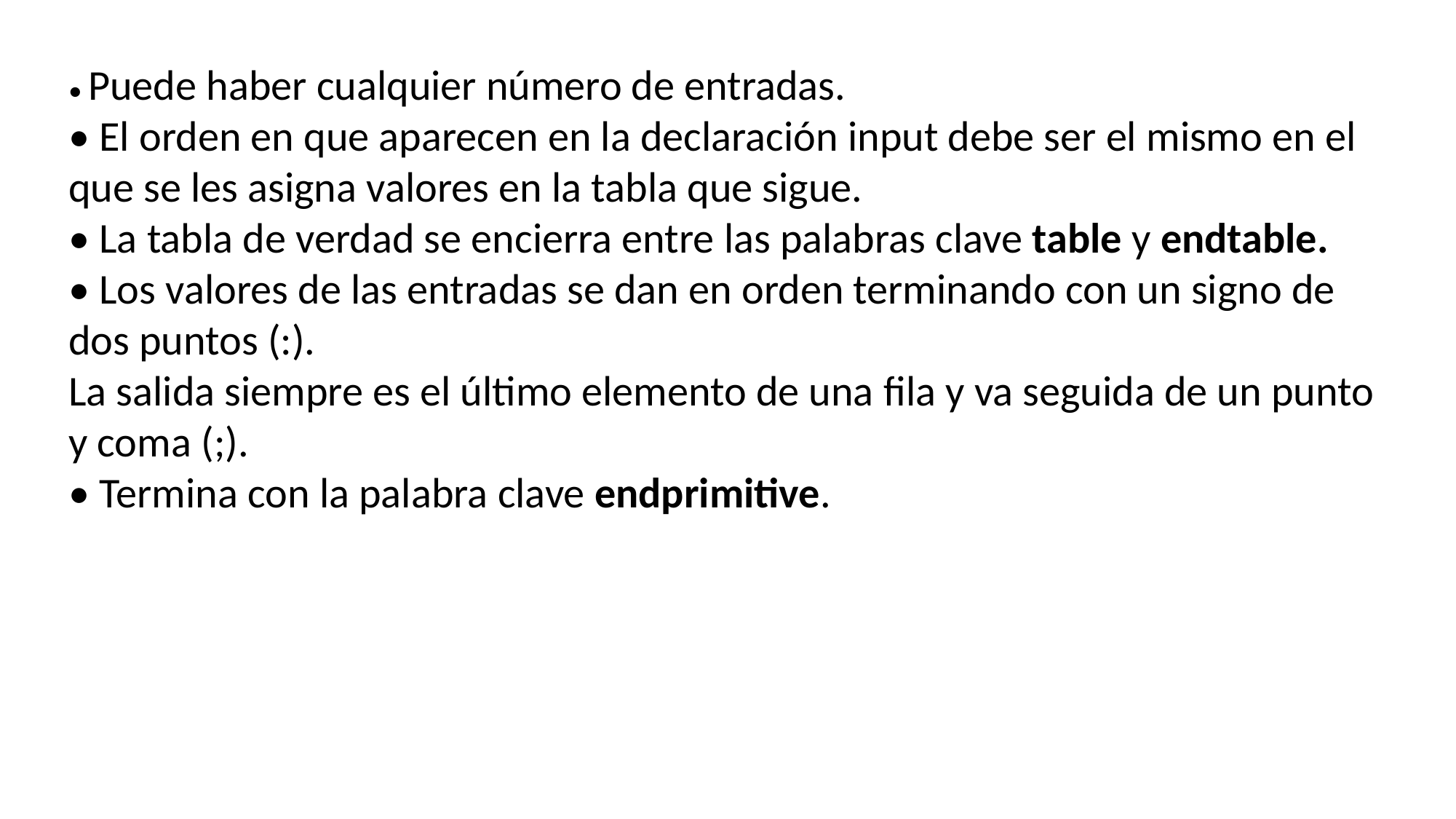

• Puede haber cualquier número de entradas.
• El orden en que aparecen en la declaración input debe ser el mismo en el que se les asigna valores en la tabla que sigue.
• La tabla de verdad se encierra entre las palabras clave table y endtable.
• Los valores de las entradas se dan en orden terminando con un signo de dos puntos (:).
La salida siempre es el último elemento de una fila y va seguida de un punto y coma (;).
• Termina con la palabra clave endprimitive.